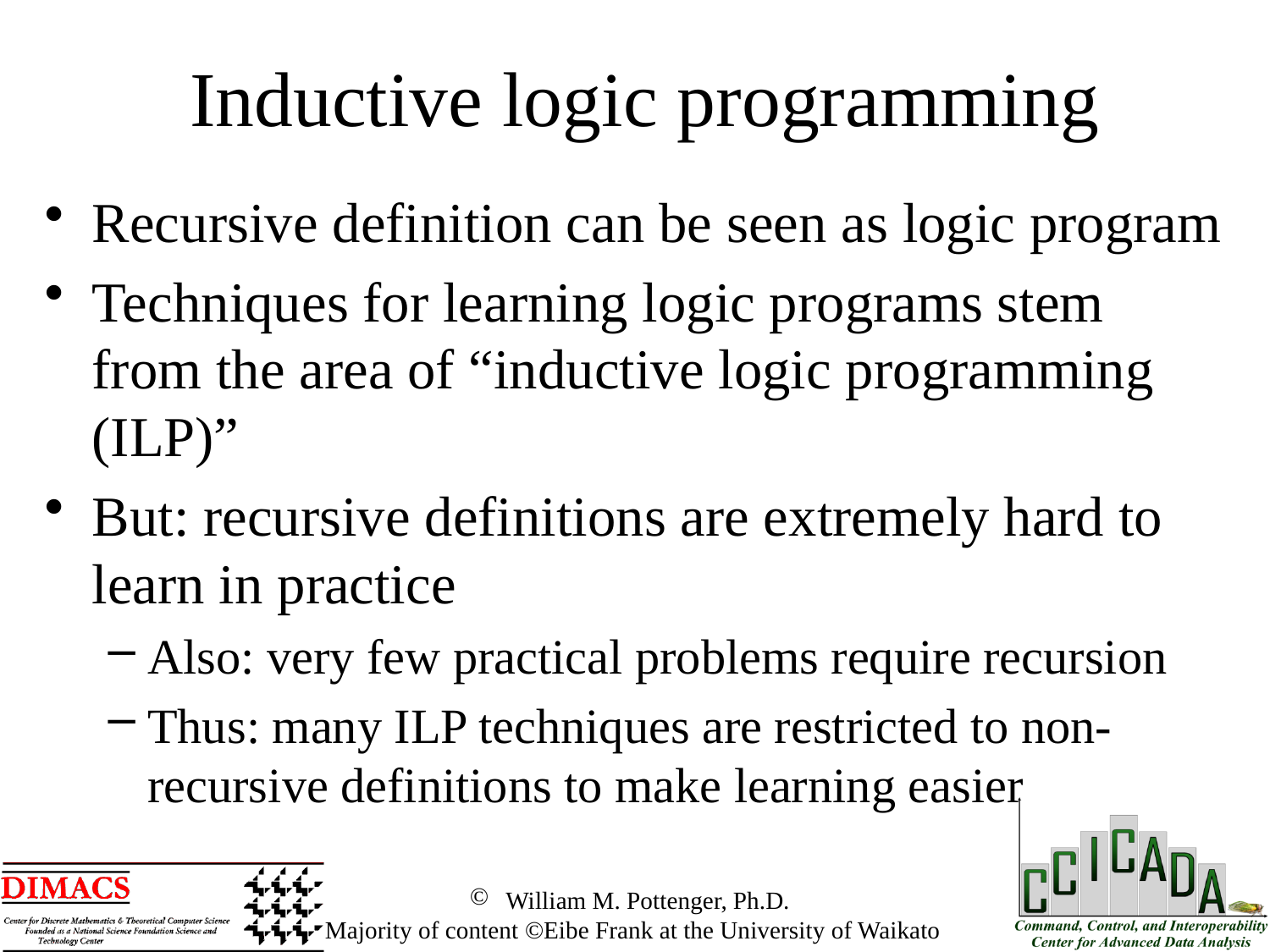

Inductive logic programming
Recursive definition can be seen as logic program
Techniques for learning logic programs stem from the area of “inductive logic programming (ILP)”
But: recursive definitions are extremely hard to learn in practice
Also: very few practical problems require recursion
Thus: many ILP techniques are restricted to non-recursive definitions to make learning easier
 William M. Pottenger, Ph.D.
 Majority of content ©Eibe Frank at the University of Waikato